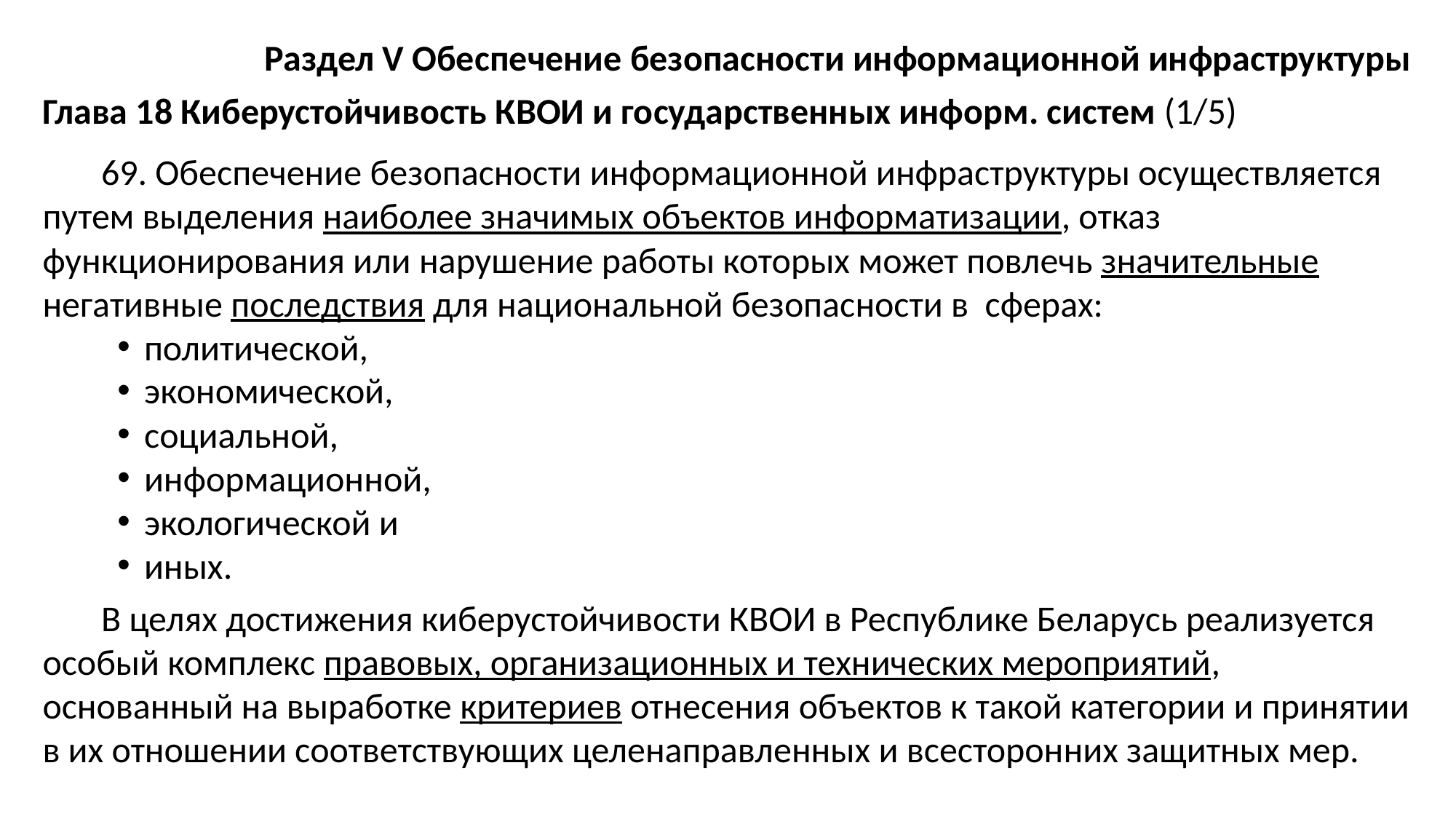

Раздел V Обеспечение безопасности информационной инфраструктуры
Глава 18 Киберустойчивость КВОИ и государственных информ. систем (1/5)
69. Обеспечение безопасности информационной инфраструктуры осуществляется путем выделения наиболее значимых объектов информатизации, отказ функционирования или нарушение работы которых может повлечь значительные негативные последствия для национальной безопасности в  сферах:
политической,
экономической,
социальной,
информационной,
экологической и
иных.
В целях достижения киберустойчивости КВОИ в Республике Беларусь реализуется особый комплекс правовых, организационных и технических мероприятий, основанный на выработке критериев отнесения объектов к такой категории и принятии в их отношении соответствующих целенаправленных и всесторонних защитных мер.